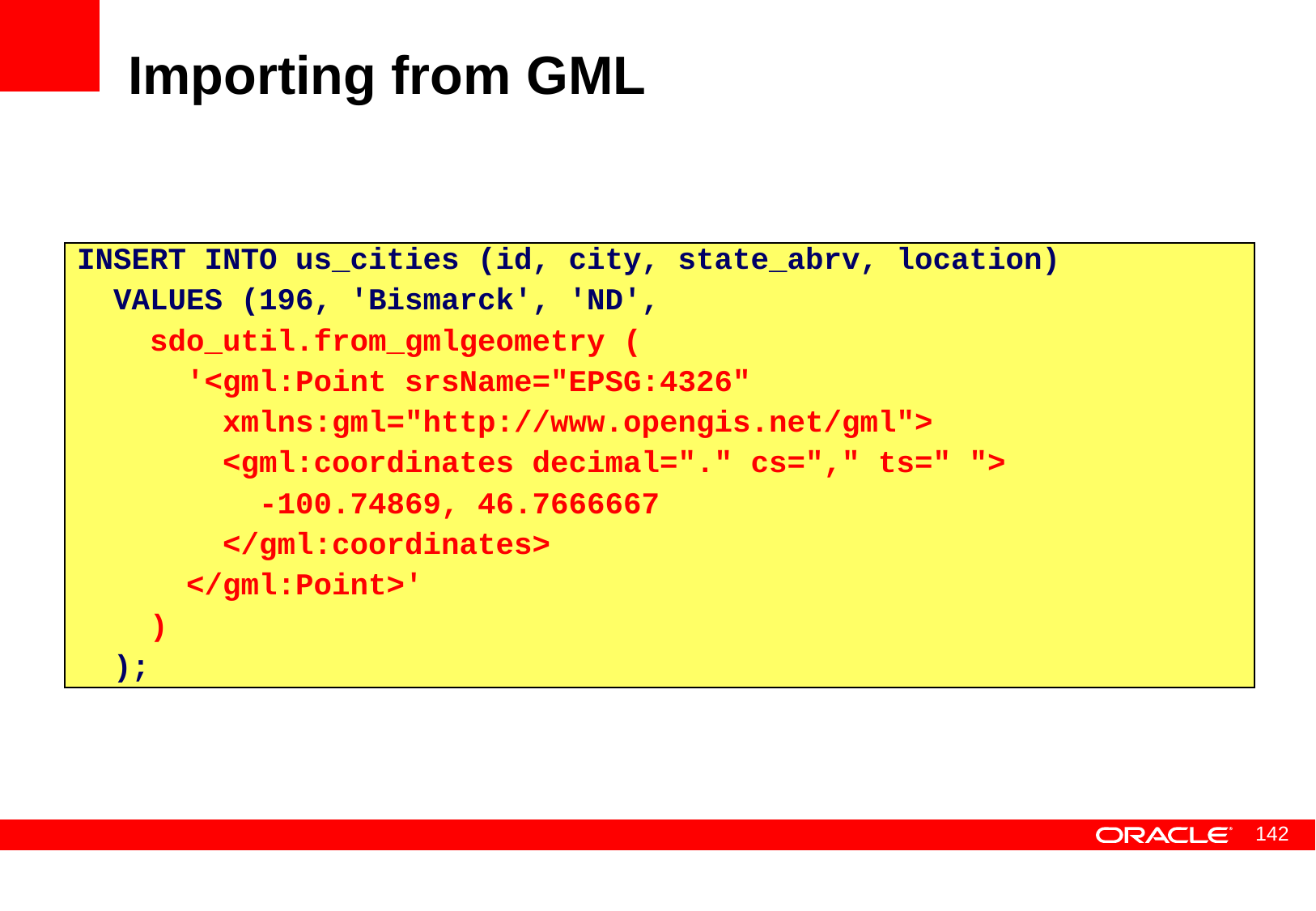

# Importing from GML
INSERT INTO us_cities (id, city, state_abrv, location)
  VALUES (196, 'Bismarck', 'ND',
    sdo_util.from_gmlgeometry (
      '<gml:Point srsName="EPSG:4326"
        xmlns:gml="http://www.opengis.net/gml">
        <gml:coordinates decimal="." cs="," ts=" ">
          -100.74869, 46.7666667
        </gml:coordinates>
      </gml:Point>'
    )
  );